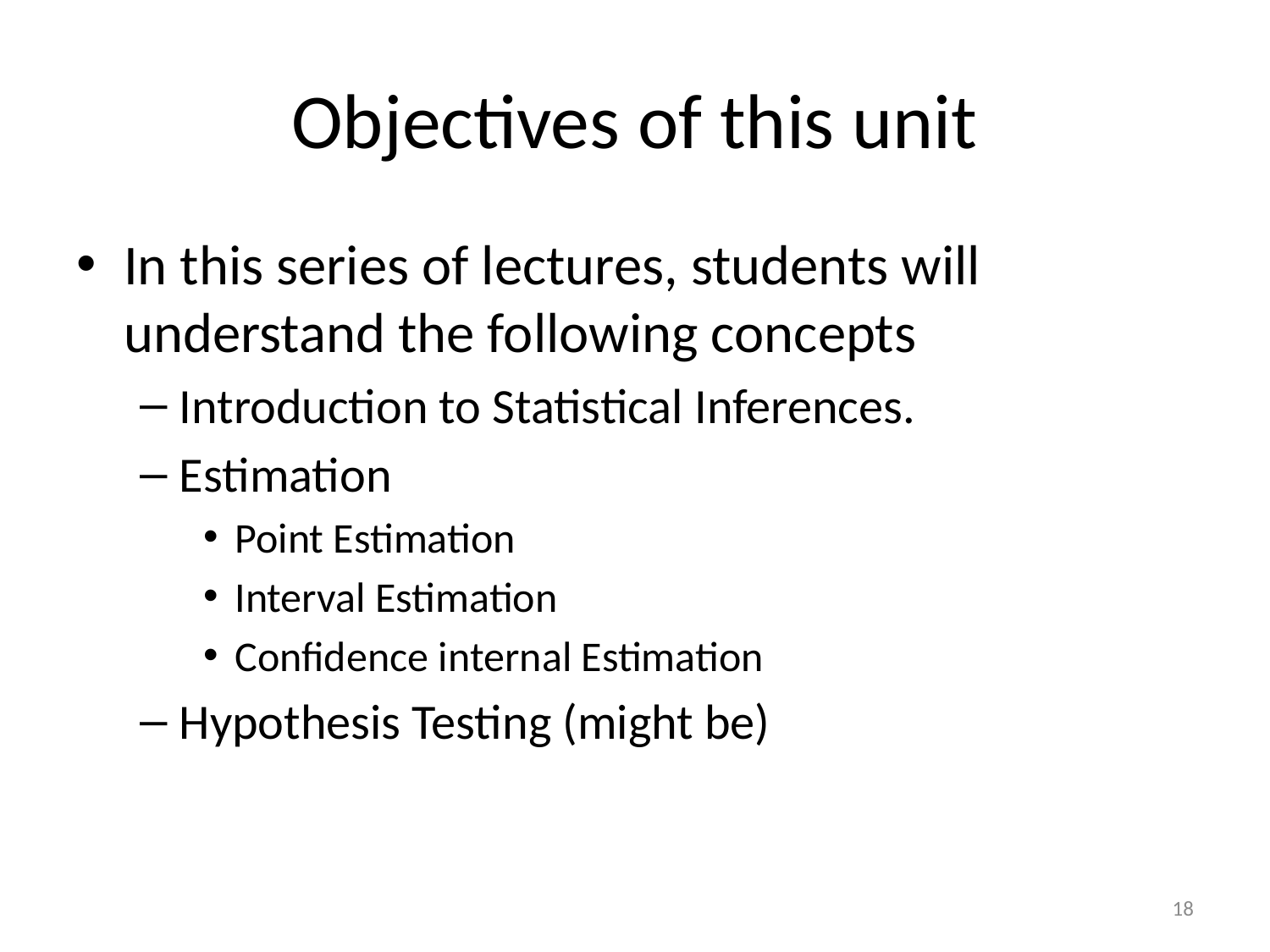

# Objectives of this unit
In this series of lectures, students will understand the following concepts
Introduction to Statistical Inferences.
Estimation
Point Estimation
Interval Estimation
Confidence internal Estimation
Hypothesis Testing (might be)
18